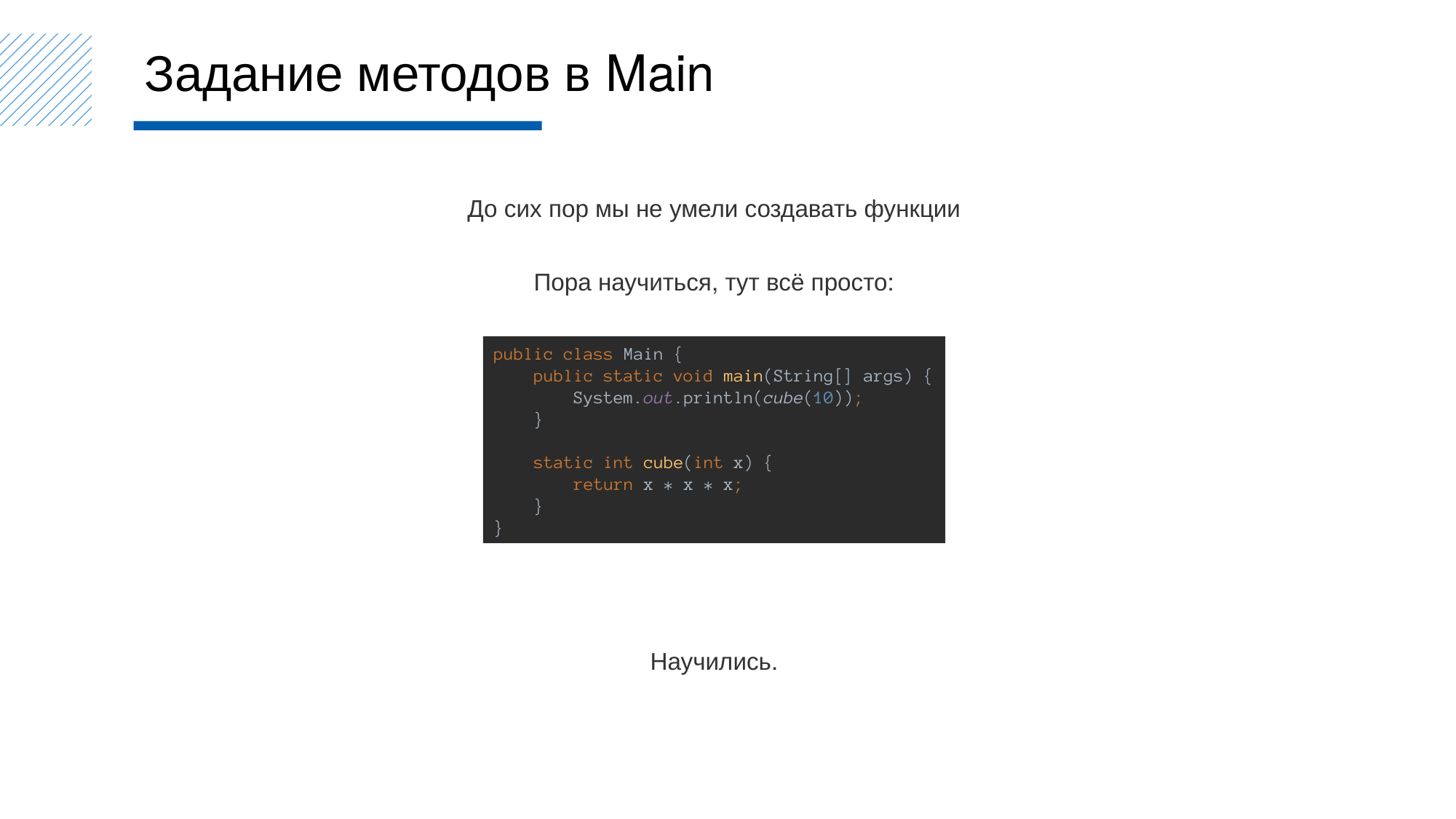

Задание методов в Main
До сих пор мы не умели создавать функции
Пора научиться, тут всё просто:
public class Main {
    public static void main(String[] args) {
        System.out.println(cube(10));
    }
    static int cube(int x) {
        return x * x * x;
    }
}
Научились.